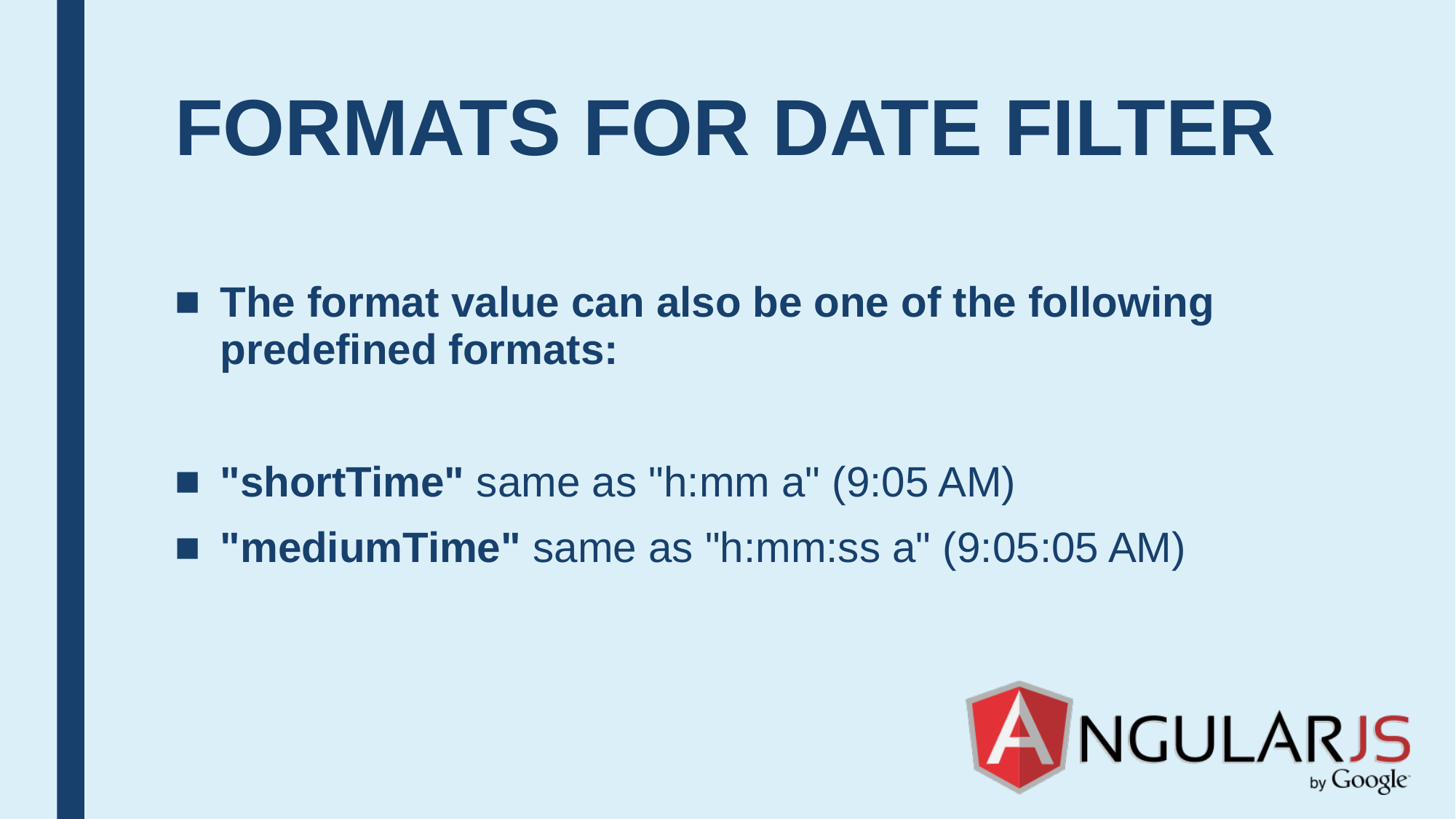

# FORMATS FOR DATE FILTER
The format value can also be one of the following predefined formats:

"shortTime" same as "h:mm a" (9:05 AM)
"mediumTime" same as "h:mm:ss a" (9:05:05 AM)